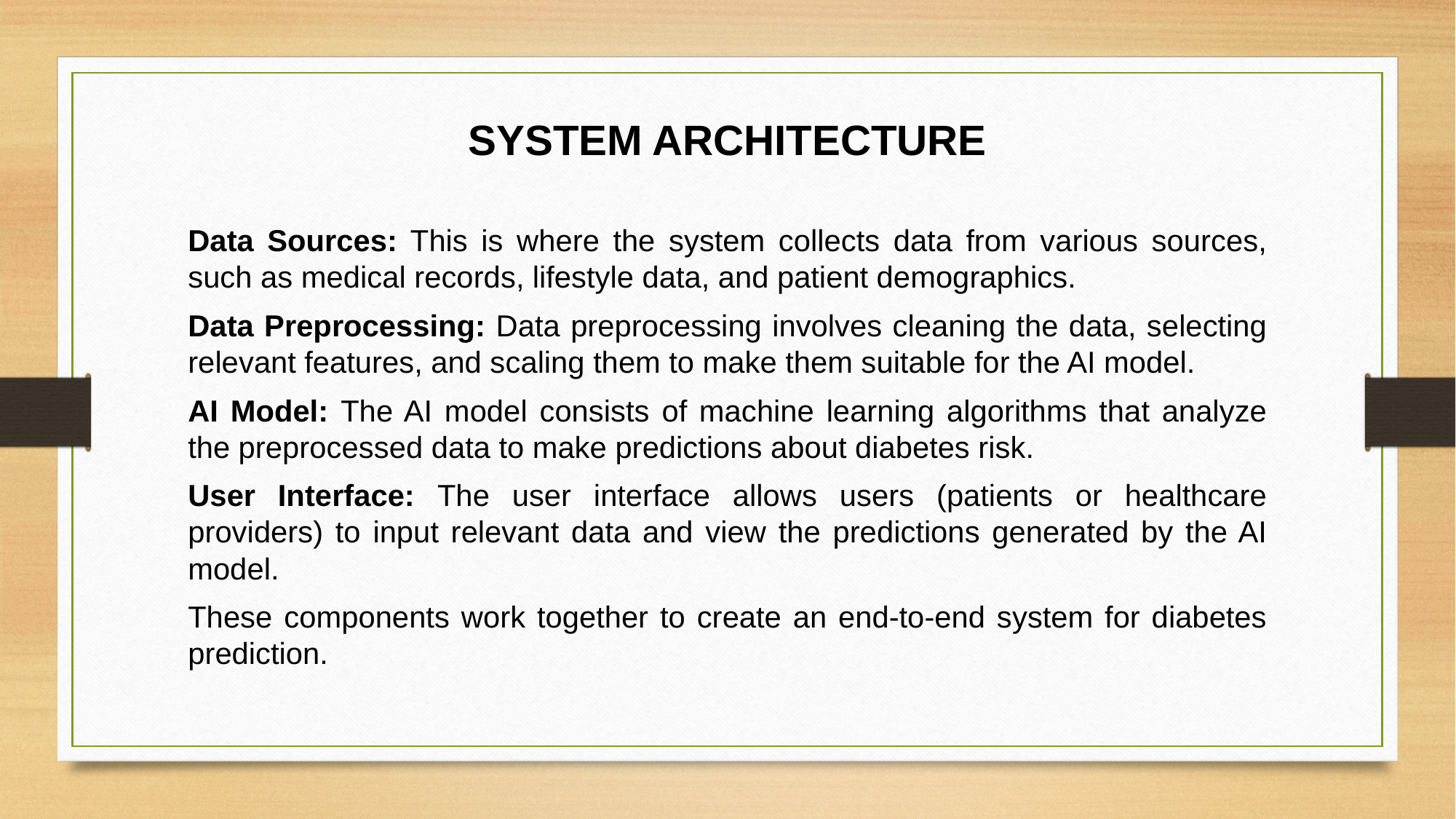

SYSTEM ARCHITECTURE
Data Sources: This is where the system collects data from various sources, such as medical records, lifestyle data, and patient demographics.
Data Preprocessing: Data preprocessing involves cleaning the data, selecting relevant features, and scaling them to make them suitable for the AI model.
AI Model: The AI model consists of machine learning algorithms that analyze the preprocessed data to make predictions about diabetes risk.
User Interface: The user interface allows users (patients or healthcare providers) to input relevant data and view the predictions generated by the AI model.
These components work together to create an end-to-end system for diabetes prediction.